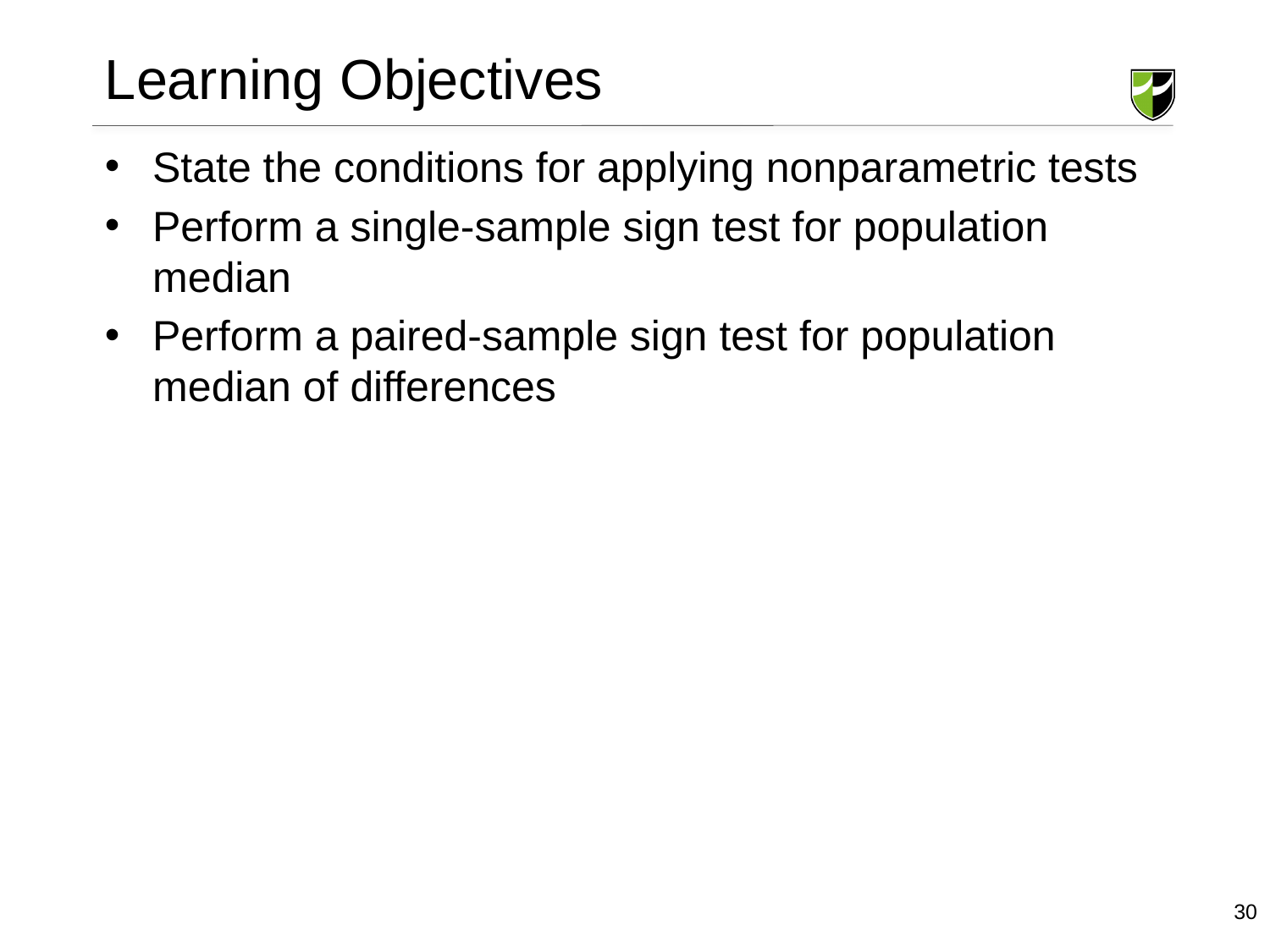

# Learning Objectives
State the conditions for applying nonparametric tests
Perform a single-sample sign test for population median
Perform a paired-sample sign test for population median of differences
30